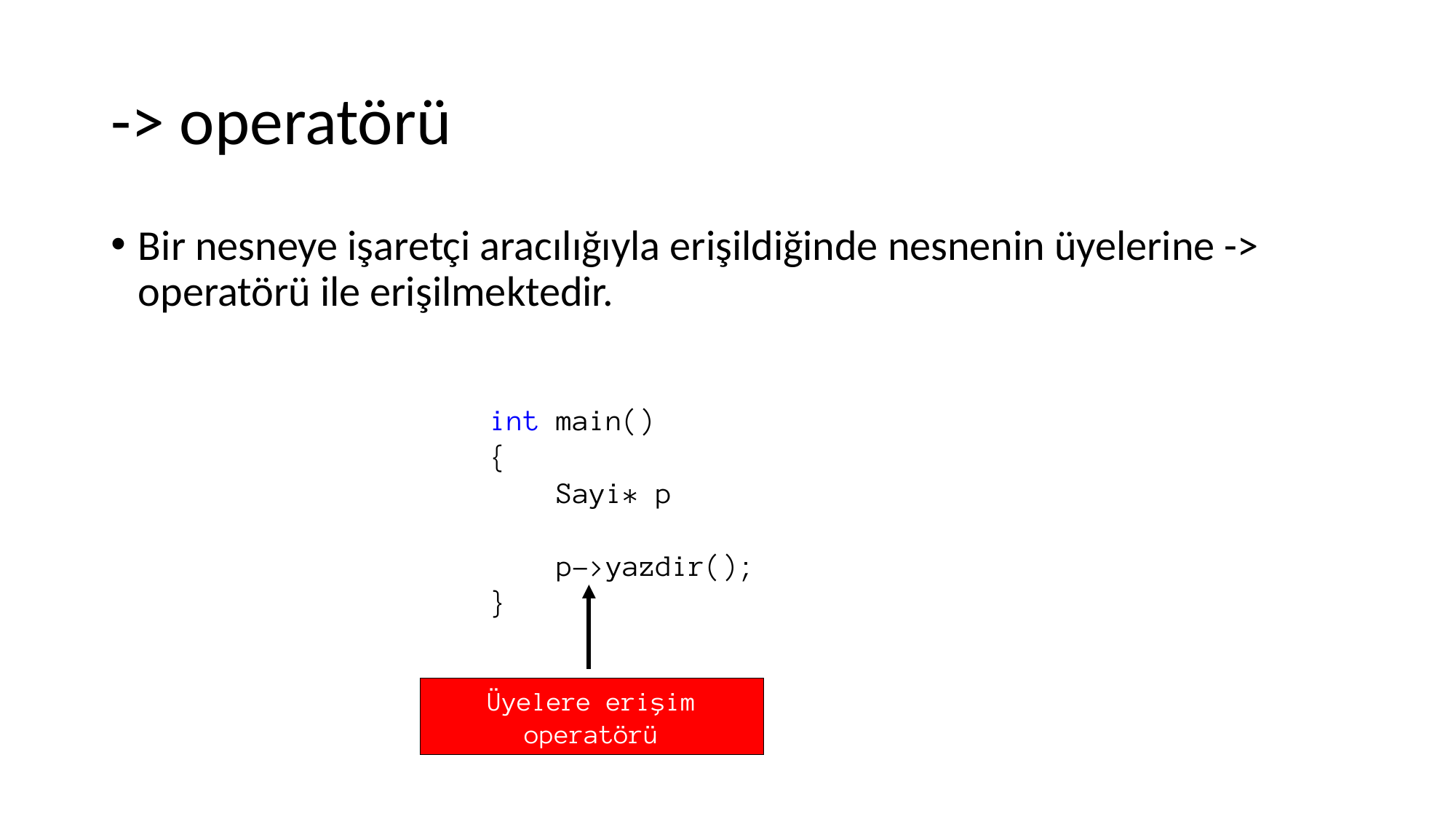

# -> operatörü
Bir nesneye işaretçi aracılığıyla erişildiğinde nesnenin üyelerine -> operatörü ile erişilmektedir.
int main()
{
    Sayi* p
    p->yazdir();
}
Üyelere erişim operatörü